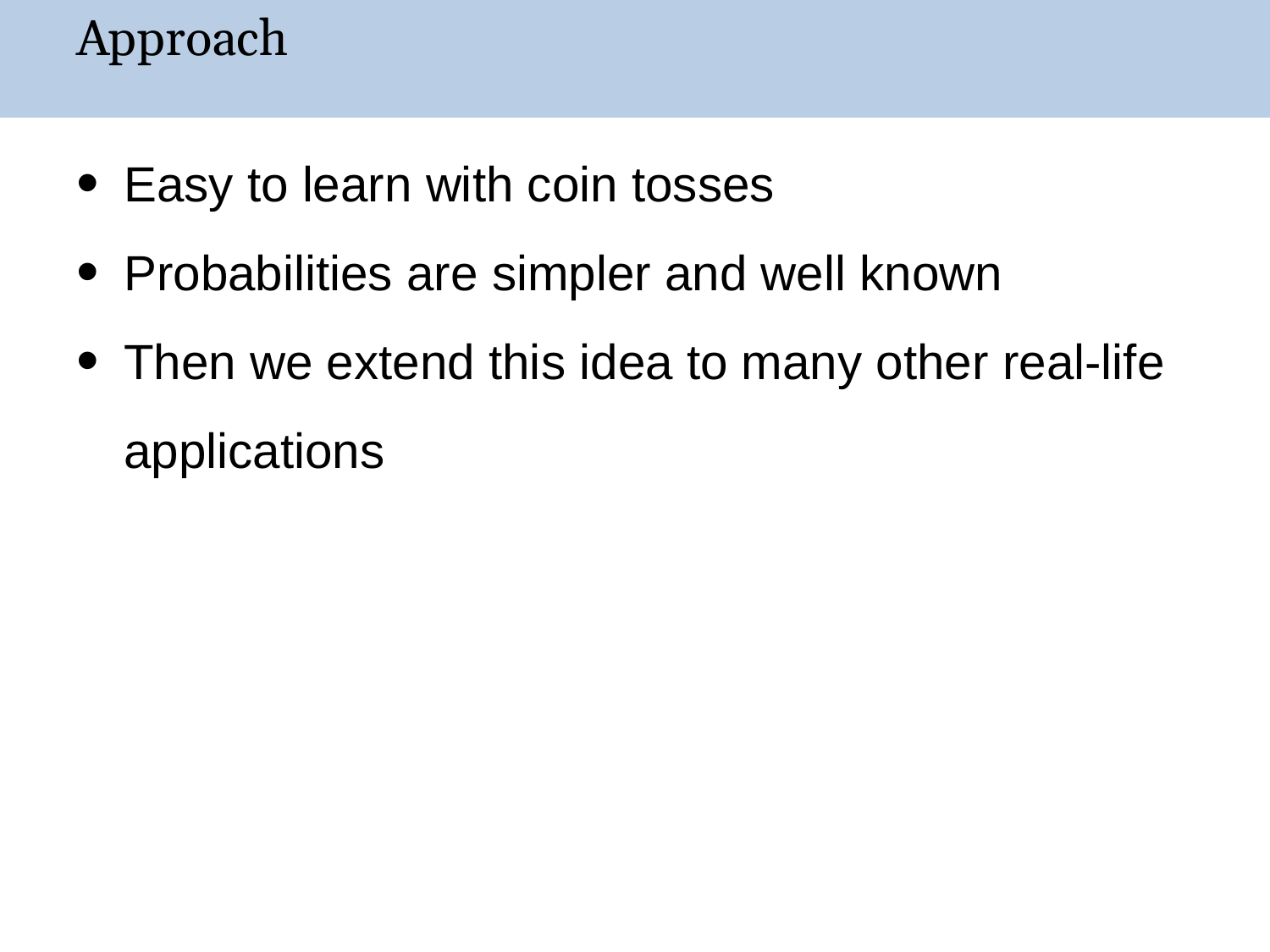

# Approach
Easy to learn with coin tosses
Probabilities are simpler and well known
Then we extend this idea to many other real-life applications